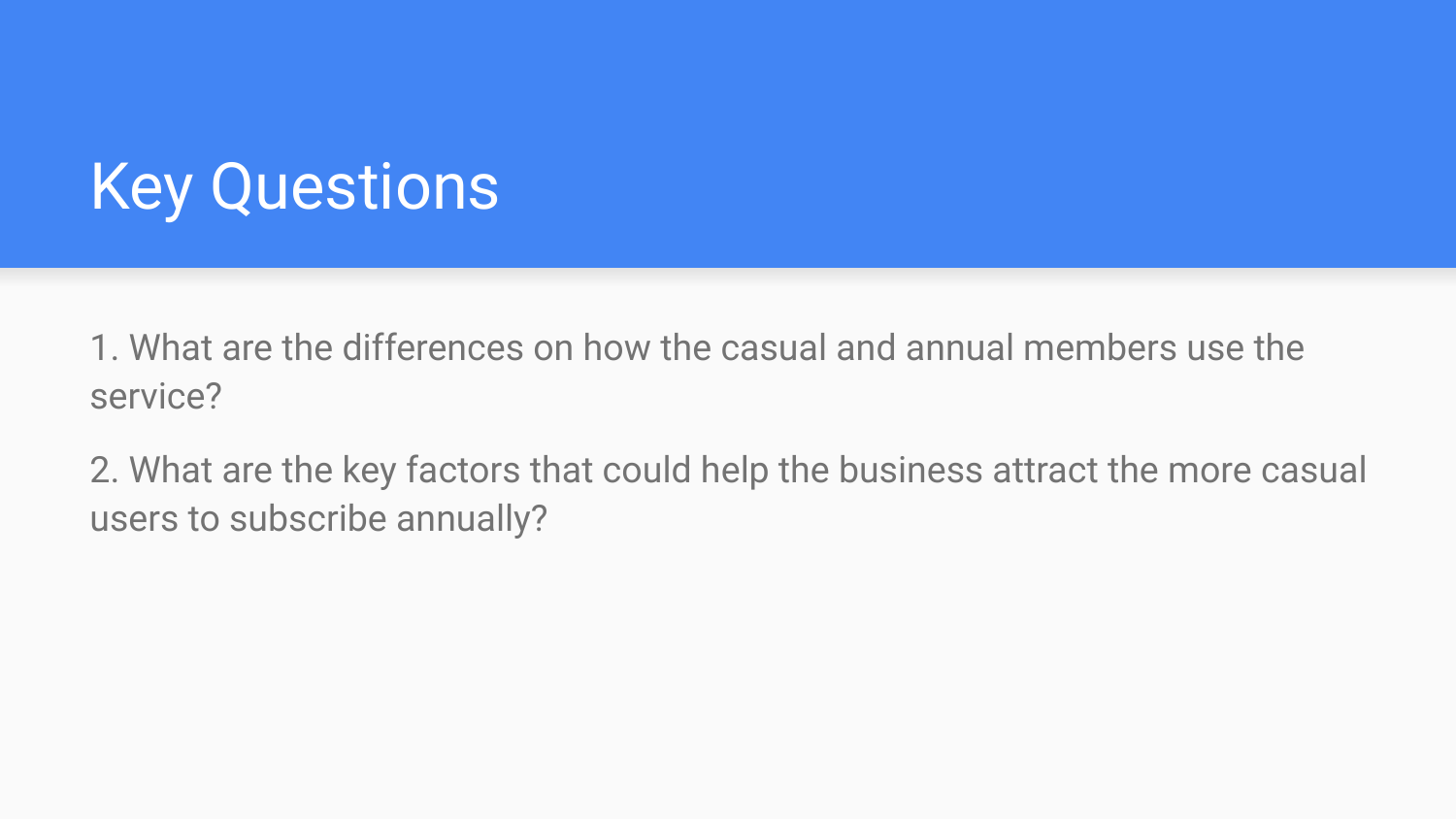

# Key Questions
1. What are the differences on how the casual and annual members use the service?
2. What are the key factors that could help the business attract the more casual users to subscribe annually?